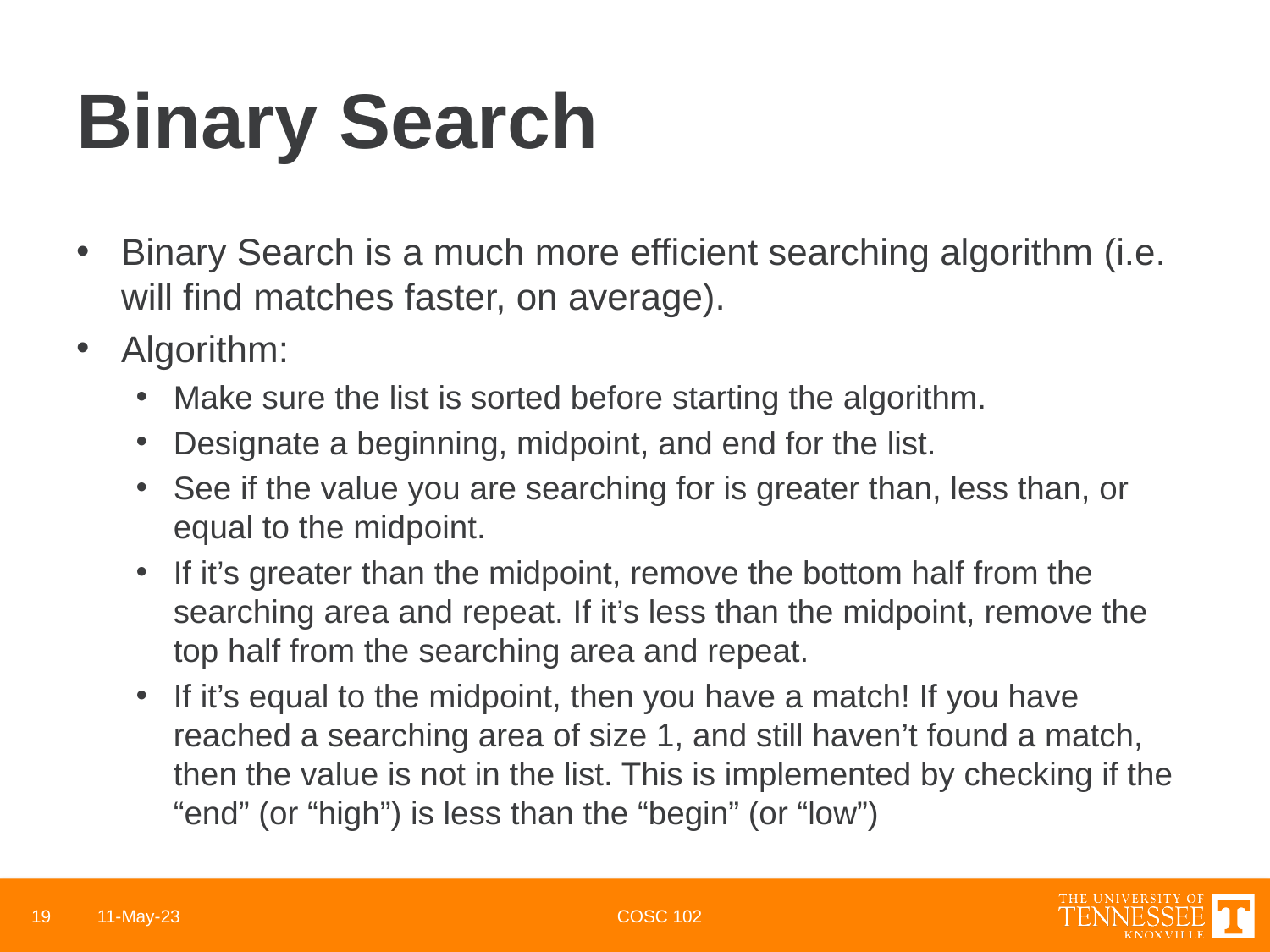

# Binary Search
Binary Search is a much more efficient searching algorithm (i.e. will find matches faster, on average).
Algorithm:
Make sure the list is sorted before starting the algorithm.
Designate a beginning, midpoint, and end for the list.
See if the value you are searching for is greater than, less than, or equal to the midpoint.
If it’s greater than the midpoint, remove the bottom half from the searching area and repeat. If it’s less than the midpoint, remove the top half from the searching area and repeat.
If it’s equal to the midpoint, then you have a match! If you have reached a searching area of size 1, and still haven’t found a match, then the value is not in the list. This is implemented by checking if the “end” (or “high”) is less than the “begin” (or “low”)
19
11-May-23
COSC 102